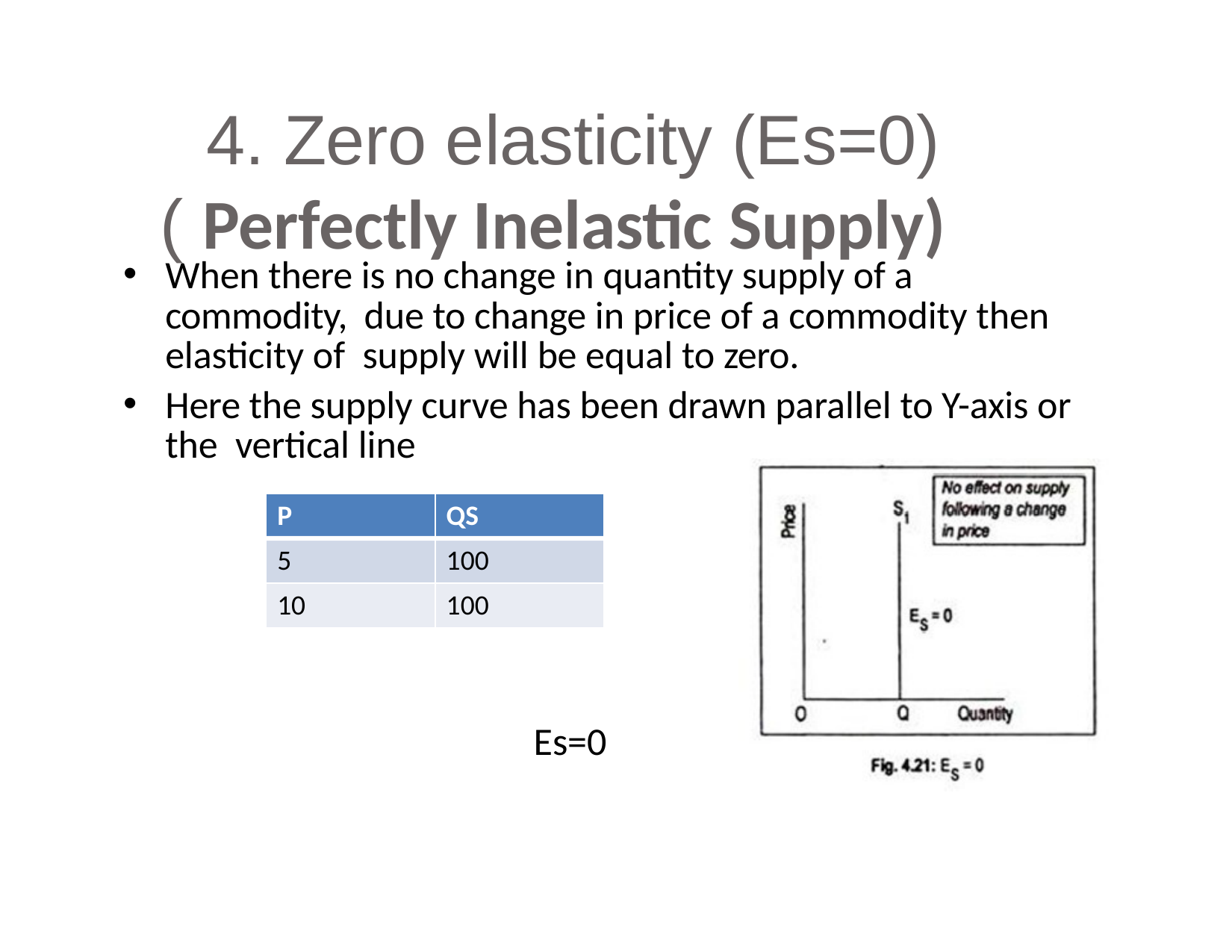

# 4. Zero elasticity (Es=0)
( Perfectly Inelastic Supply)
When there is no change in quantity supply of a commodity,  due to change in price of a commodity then elasticity of  supply will be equal to zero.
Here the supply curve has been drawn parallel to Y-axis or the  vertical line

P
5
10
QS
100
100

Es=0